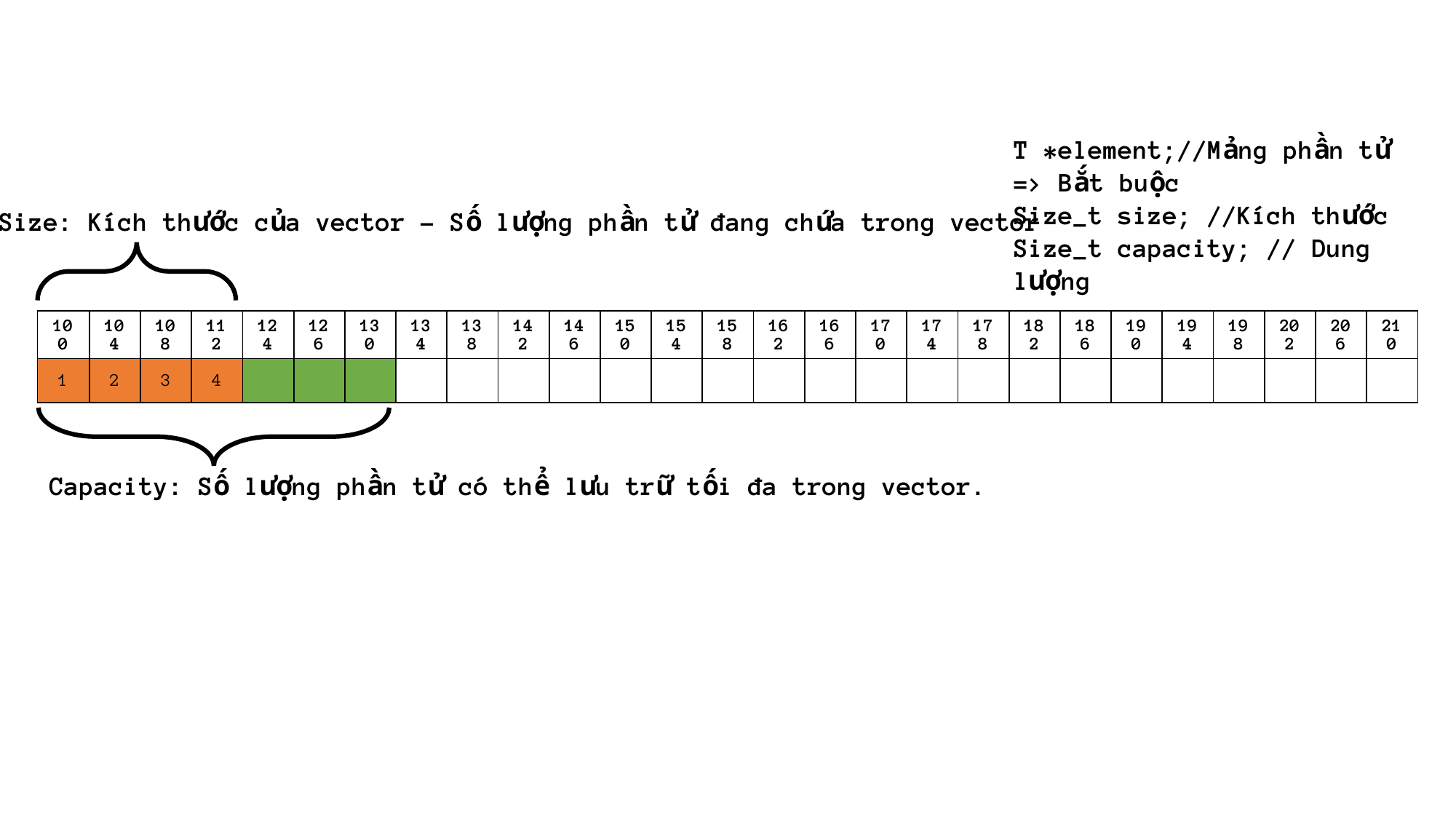

T *element;//Mảng phần tử => Bắt buộc
Size_t size; //Kích thước
Size_t capacity; // Dung lượng

Size: Kích thước của vector – Số lượng phần tử đang chứa trong vector
| 100 | 104 | 108 | 112 | 124 | 126 | 130 | 134 | 138 | 142 | 146 | 150 | 154 | 158 | 162 | 166 | 170 | 174 | 178 | 182 | 186 | 190 | 194 | 198 | 202 | 206 | 210 |
| --- | --- | --- | --- | --- | --- | --- | --- | --- | --- | --- | --- | --- | --- | --- | --- | --- | --- | --- | --- | --- | --- | --- | --- | --- | --- | --- |
| 1 | 2 | 3 | 4 |  |  |  |  |  |  |  |  |  |  |  |  |  |  |  |  |  |  |  |  |  |  |  |

Capacity: Số lượng phần tử có thể lưu trữ tối đa trong vector.